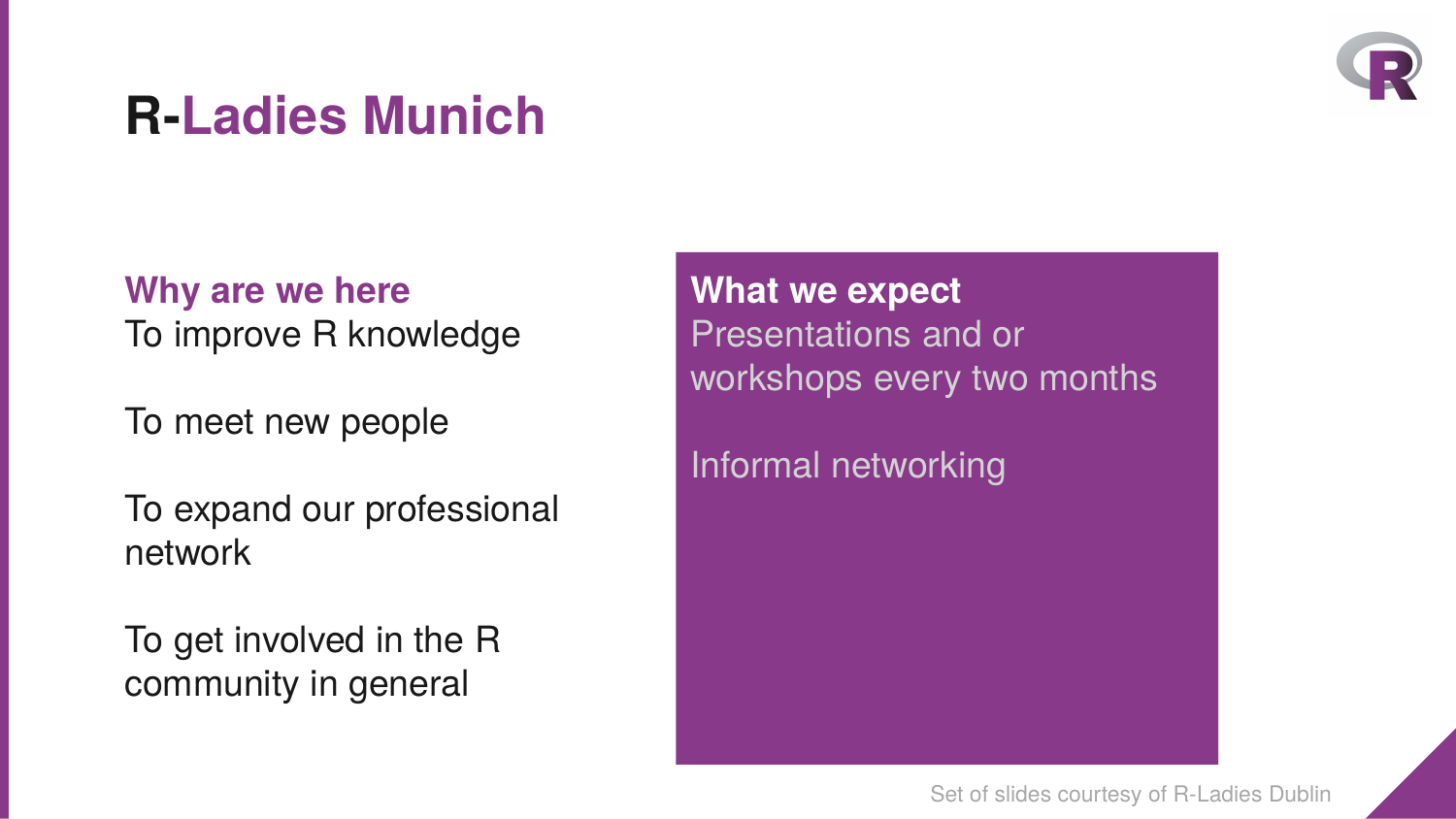

# R-Ladies Munich
Why are we here
To improve R knowledge
To meet new people

To expand our professional network

To get involved in the R community in general
What we expect
Presentations and or workshops every two months

Informal networking
Set of slides courtesy of R-Ladies Dublin